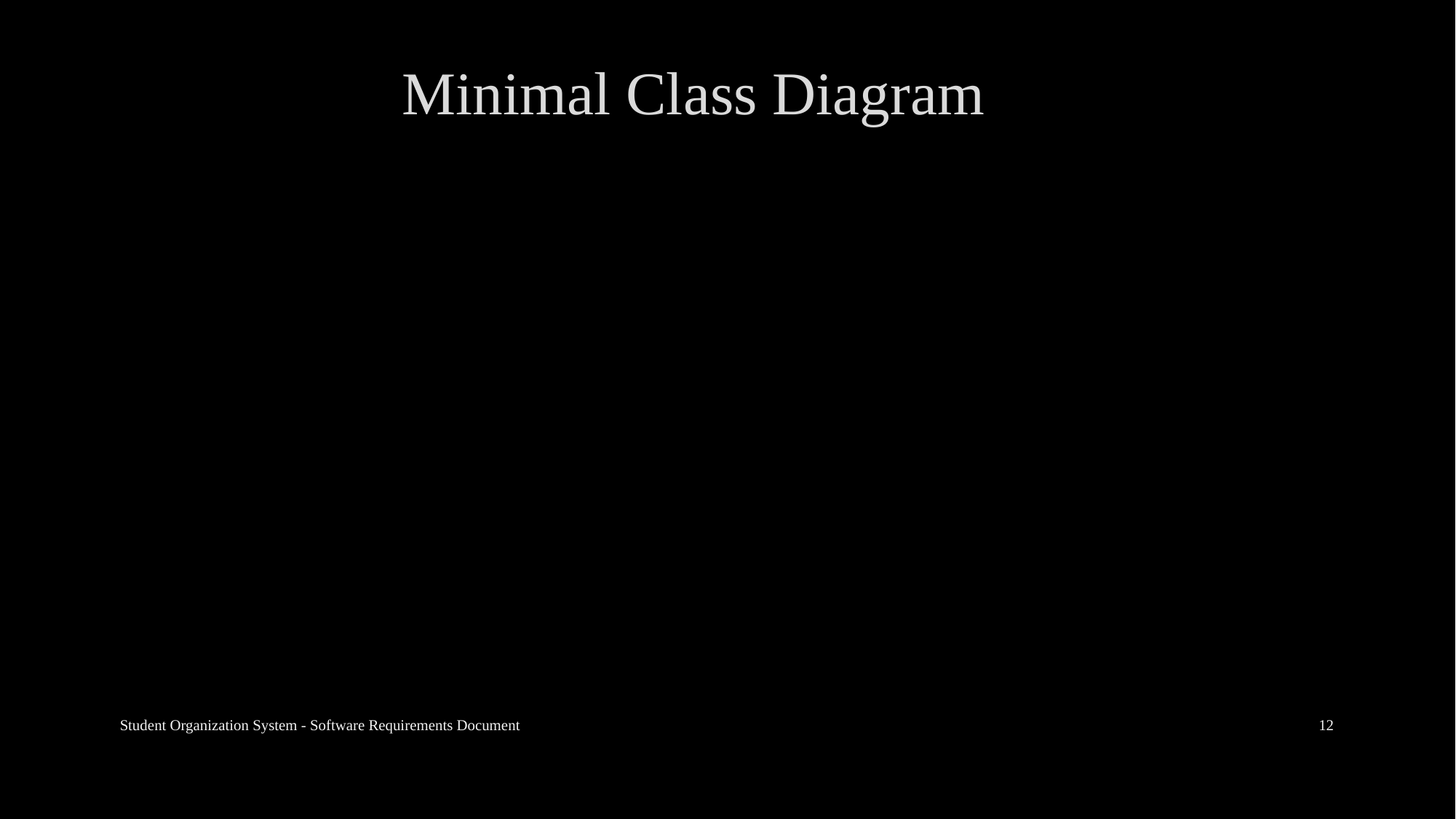

# Minimal Class Diagram

Student Organization System - Software Requirements Document
12